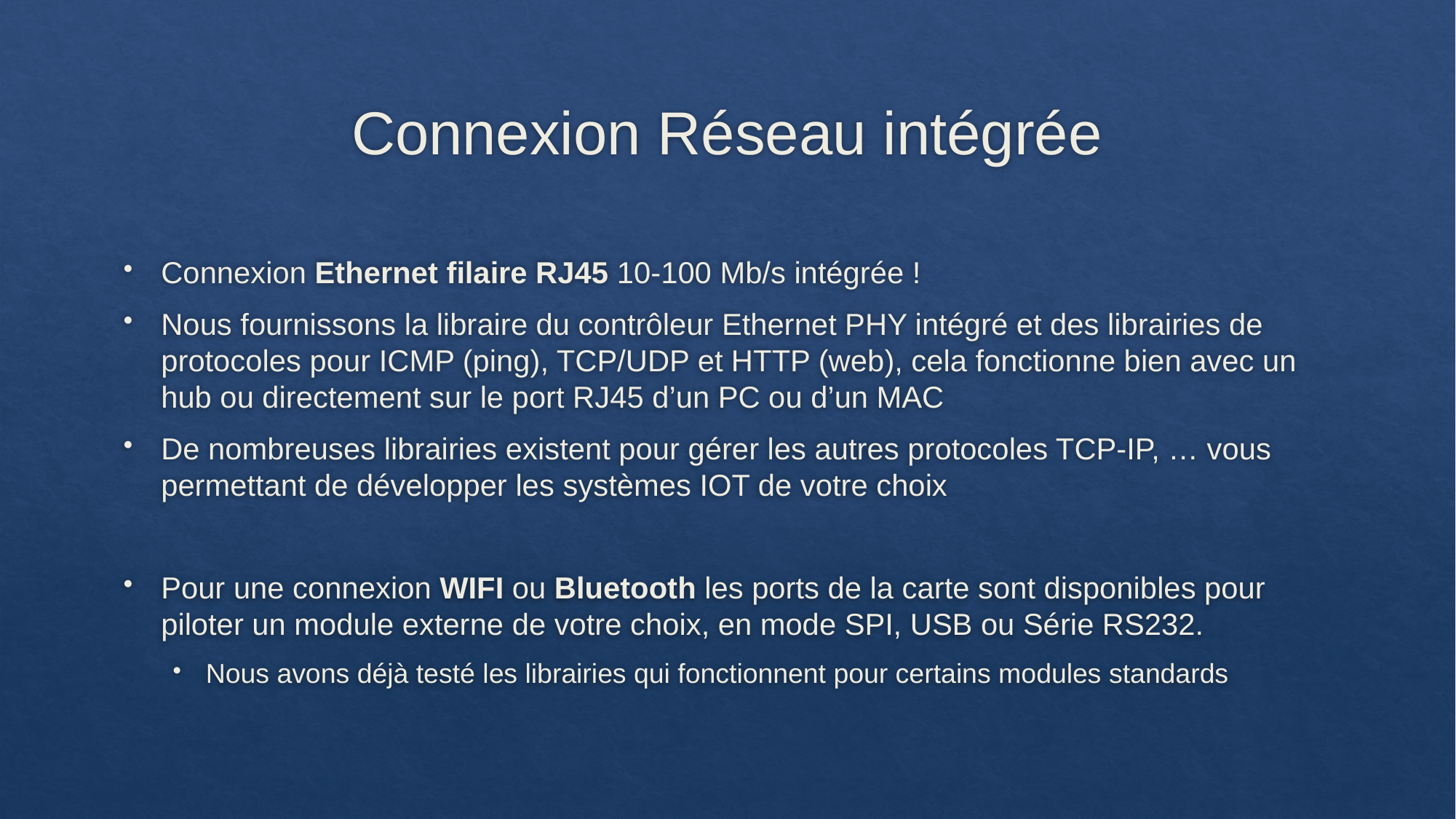

# Connexion Réseau intégrée
Connexion Ethernet filaire RJ45 10-100 Mb/s intégrée !
Nous fournissons la libraire du contrôleur Ethernet PHY intégré et des librairies de protocoles pour ICMP (ping), TCP/UDP et HTTP (web), cela fonctionne bien avec un hub ou directement sur le port RJ45 d’un PC ou d’un MAC
De nombreuses librairies existent pour gérer les autres protocoles TCP-IP, … vous permettant de développer les systèmes IOT de votre choix

Pour une connexion WIFI ou Bluetooth les ports de la carte sont disponibles pour piloter un module externe de votre choix, en mode SPI, USB ou Série RS232.
Nous avons déjà testé les librairies qui fonctionnent pour certains modules standards